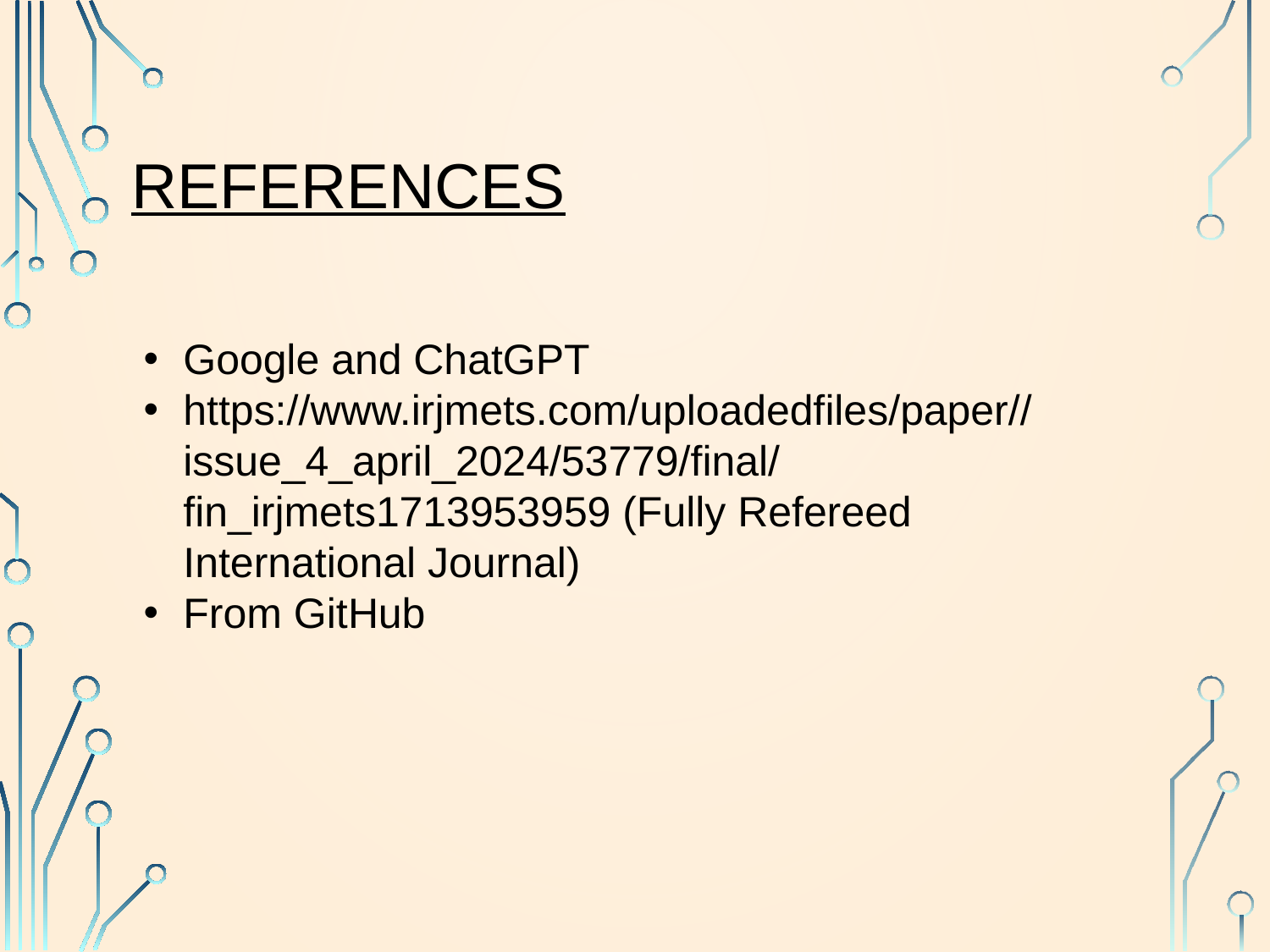

# References
Google and ChatGPT
https://www.irjmets.com/uploadedfiles/paper//issue_4_april_2024/53779/final/fin_irjmets1713953959 (Fully Refereed International Journal)
From GitHub